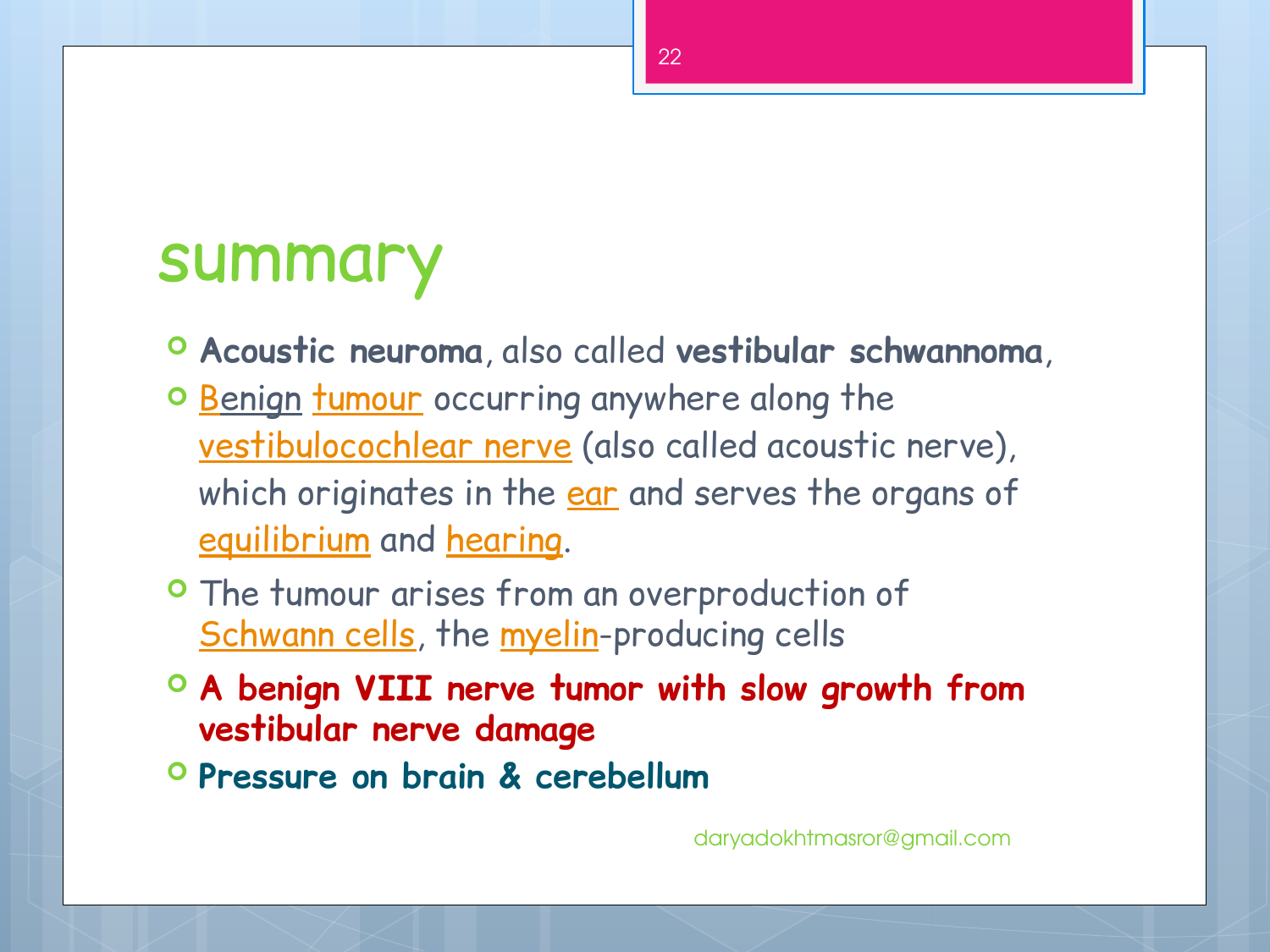

22
# summary
Acoustic neuroma, also called vestibular schwannoma,
Benign tumour occurring anywhere along the vestibulocochlear nerve (also called acoustic nerve), which originates in the ear and serves the organs of equilibrium and hearing.
The tumour arises from an overproduction of Schwann cells, the myelin-producing cells
A benign VIII nerve tumor with slow growth from vestibular nerve damage
Pressure on brain & cerebellum
daryadokhtmasror@gmail.com